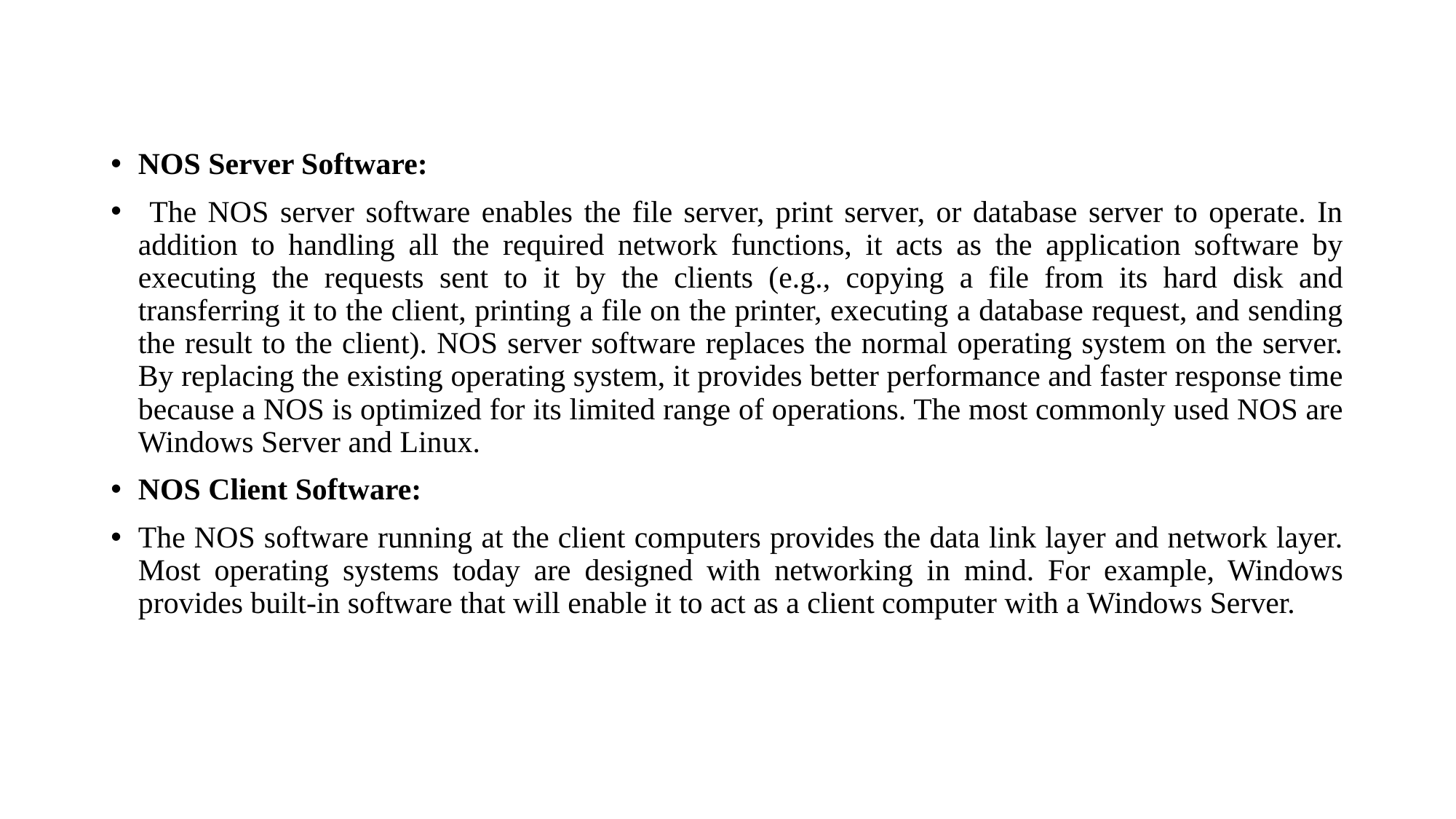

#
NOS Server Software:
 The NOS server software enables the file server, print server, or database server to operate. In addition to handling all the required network functions, it acts as the application software by executing the requests sent to it by the clients (e.g., copying a file from its hard disk and transferring it to the client, printing a file on the printer, executing a database request, and sending the result to the client). NOS server software replaces the normal operating system on the server. By replacing the existing operating system, it provides better performance and faster response time because a NOS is optimized for its limited range of operations. The most commonly used NOS are Windows Server and Linux.
NOS Client Software:
The NOS software running at the client computers provides the data link layer and network layer. Most operating systems today are designed with networking in mind. For example, Windows provides built-in software that will enable it to act as a client computer with a Windows Server.